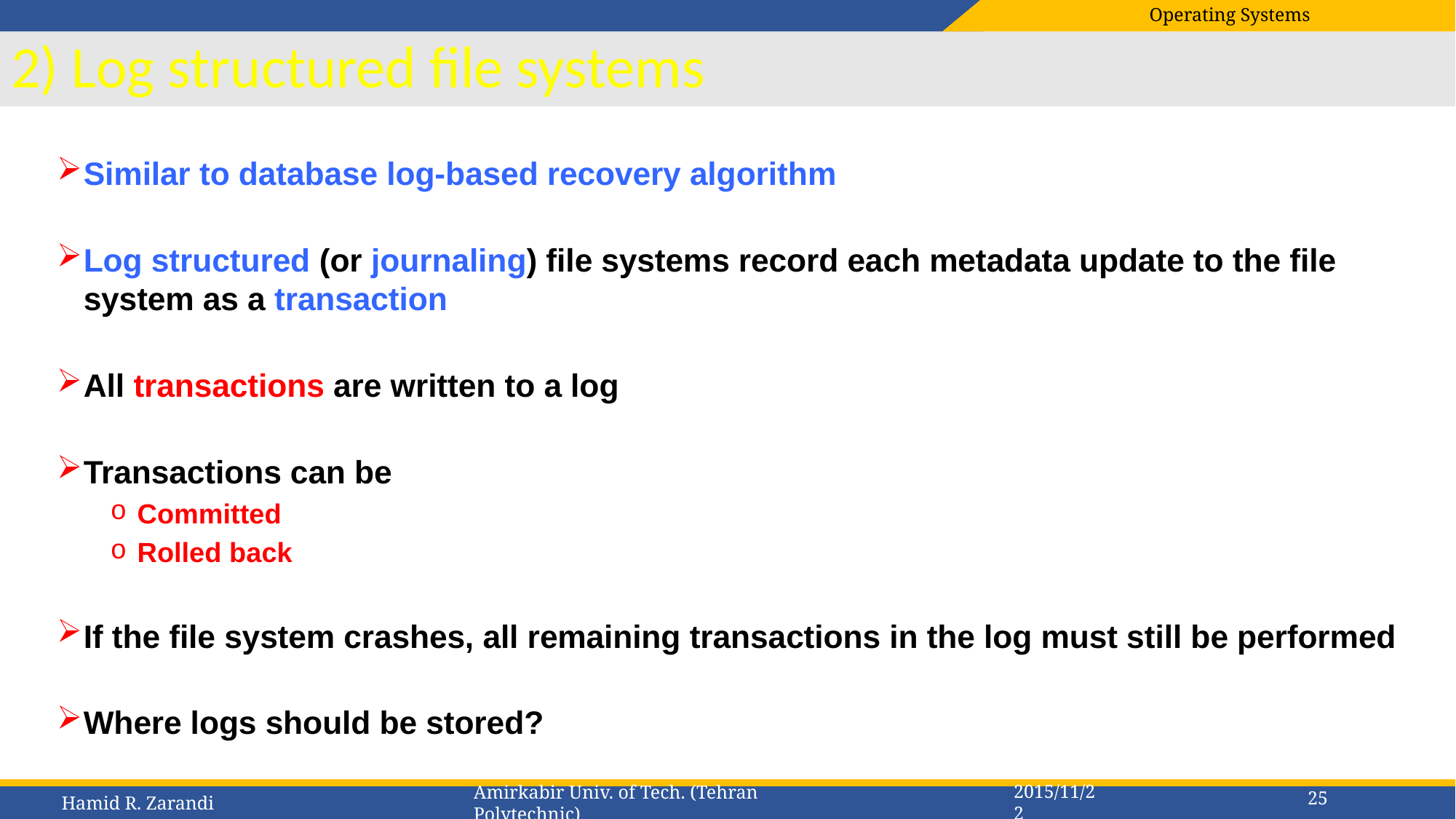

# 2) Log structured file systems
Similar to database log-based recovery algorithm

Log structured (or journaling) file systems record each metadata update to the file system as a transaction

All transactions are written to a log

Transactions can be
Committed
Rolled back

If the file system crashes, all remaining transactions in the log must still be performed

Where logs should be stored?